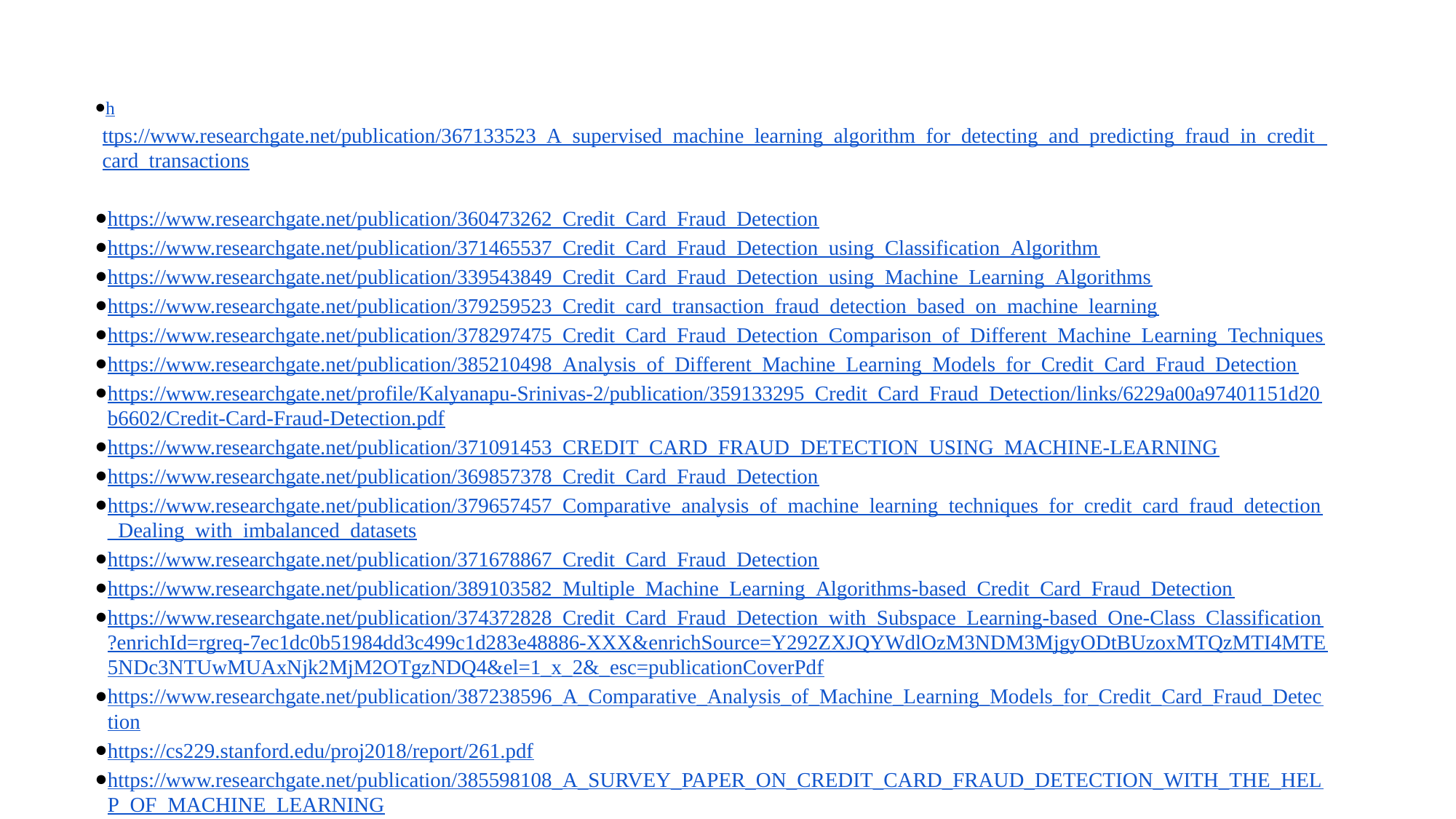

https://www.researchgate.net/publication/367133523_A_supervised_machine_learning_algorithm_for_detecting_and_predicting_fraud_in_credit_card_transactions

https://www.researchgate.net/publication/360473262_Credit_Card_Fraud_Detection
https://www.researchgate.net/publication/371465537_Credit_Card_Fraud_Detection_using_Classification_Algorithm
https://www.researchgate.net/publication/339543849_Credit_Card_Fraud_Detection_using_Machine_Learning_Algorithms
https://www.researchgate.net/publication/379259523_Credit_card_transaction_fraud_detection_based_on_machine_learning
https://www.researchgate.net/publication/378297475_Credit_Card_Fraud_Detection_Comparison_of_Different_Machine_Learning_Techniques
https://www.researchgate.net/publication/385210498_Analysis_of_Different_Machine_Learning_Models_for_Credit_Card_Fraud_Detection
https://www.researchgate.net/profile/Kalyanapu-Srinivas-2/publication/359133295_Credit_Card_Fraud_Detection/links/6229a00a97401151d20b6602/Credit-Card-Fraud-Detection.pdf
https://www.researchgate.net/publication/371091453_CREDIT_CARD_FRAUD_DETECTION_USING_MACHINE-LEARNING
https://www.researchgate.net/publication/369857378_Credit_Card_Fraud_Detection
https://www.researchgate.net/publication/379657457_Comparative_analysis_of_machine_learning_techniques_for_credit_card_fraud_detection_Dealing_with_imbalanced_datasets
https://www.researchgate.net/publication/371678867_Credit_Card_Fraud_Detection
https://www.researchgate.net/publication/389103582_Multiple_Machine_Learning_Algorithms-based_Credit_Card_Fraud_Detection
https://www.researchgate.net/publication/374372828_Credit_Card_Fraud_Detection_with_Subspace_Learning-based_One-Class_Classification?enrichId=rgreq-7ec1dc0b51984dd3c499c1d283e48886-XXX&enrichSource=Y292ZXJQYWdlOzM3NDM3MjgyODtBUzoxMTQzMTI4MTE5NDc3NTUwMUAxNjk2MjM2OTgzNDQ4&el=1_x_2&_esc=publicationCoverPdf
https://www.researchgate.net/publication/387238596_A_Comparative_Analysis_of_Machine_Learning_Models_for_Credit_Card_Fraud_Detection
https://cs229.stanford.edu/proj2018/report/261.pdf
https://www.researchgate.net/publication/385598108_A_SURVEY_PAPER_ON_CREDIT_CARD_FRAUD_DETECTION_WITH_THE_HELP_OF_MACHINE_LEARNING
https://www.researchgate.net/publication/360408387_Review_of_Machine_Learning_Approach_on_Credit_Card_Fraud_Detection
https://www.questjournals.org/jses/papers/Vol9-issue-5/09055560.pdf